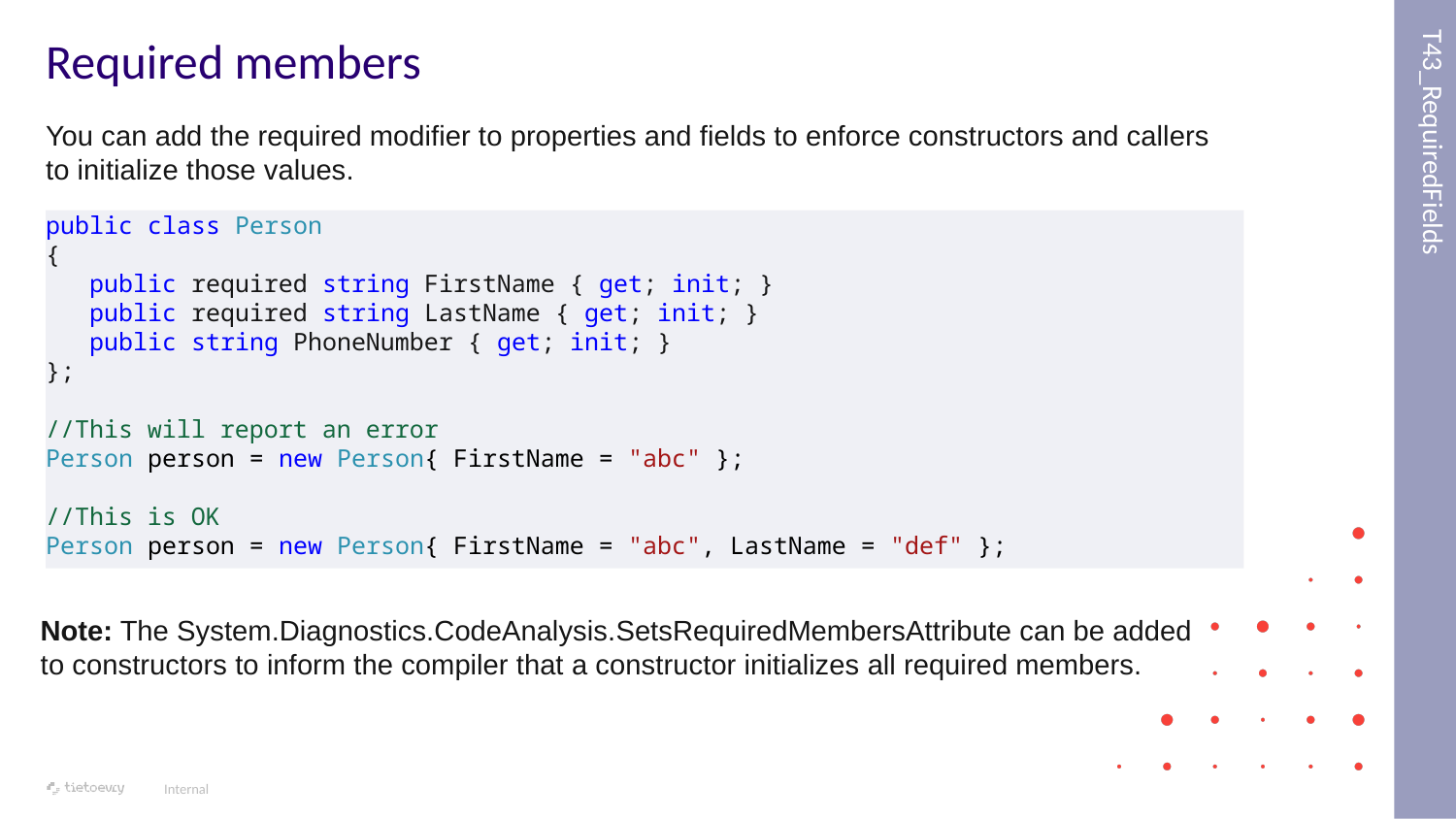

T43_RequiredFields
# Required members
You can add the required modifier to properties and fields to enforce constructors and callers to initialize those values.
public class Person
{
   public required string FirstName { get; init; }
   public required string LastName { get; init; }
   public string PhoneNumber { get; init; }
};
//This will report an error
Person person = new Person{ FirstName = "abc" };
//This is OK
Person person = new Person{ FirstName = "abc", LastName = "def" };

Note: The System.Diagnostics.CodeAnalysis.SetsRequiredMembersAttribute can be added to constructors to inform the compiler that a constructor initializes all required members.
Internal
39